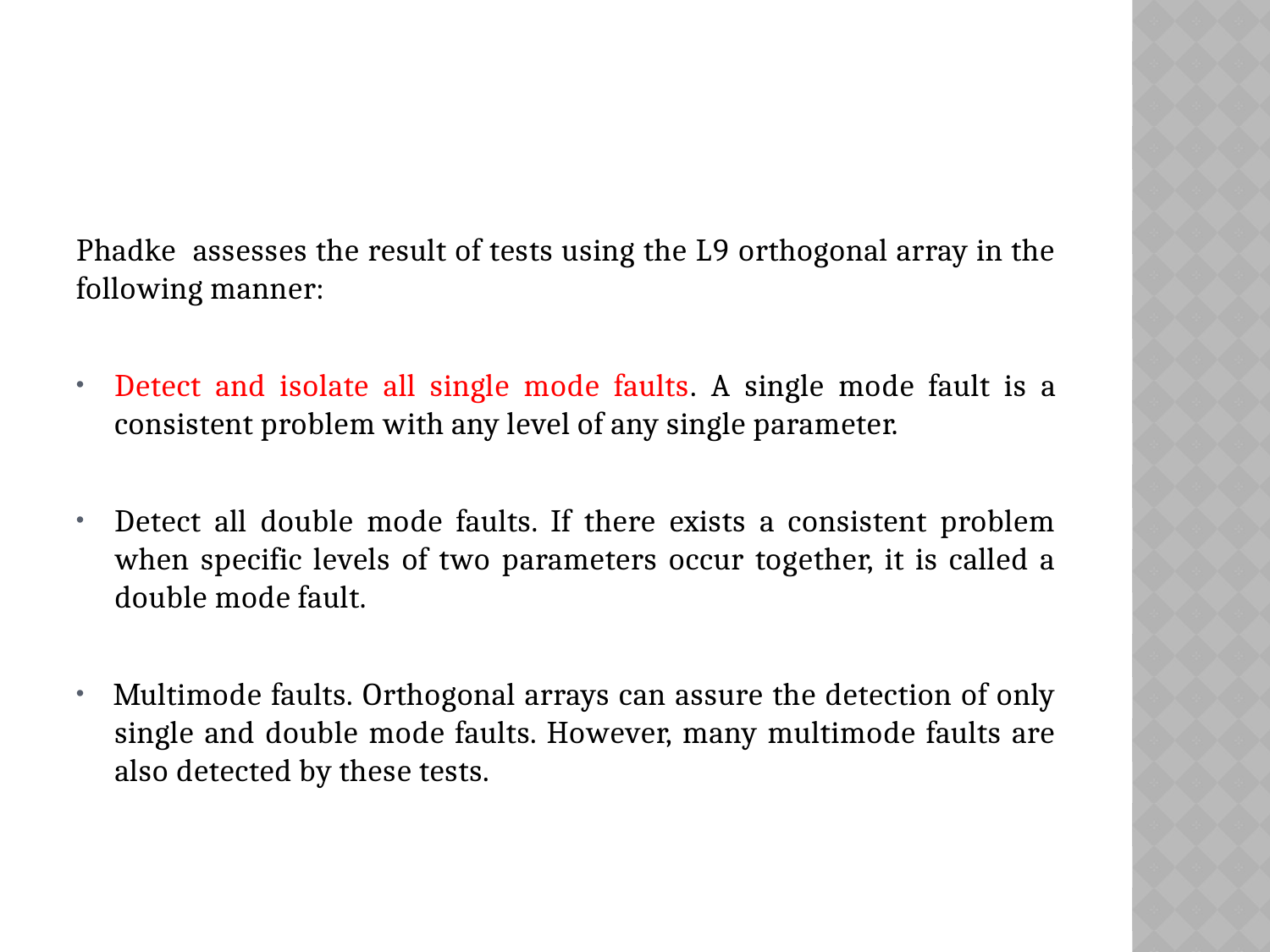

Phadke  assesses the result of tests using the L9 orthogonal array in the following manner:

Detect and isolate all single mode faults. A single mode fault is a consistent problem with any level of any single parameter.

Detect all double mode faults. If there exists a consistent problem when specific levels of two parameters occur together, it is called a double mode fault.

Multimode faults. Orthogonal arrays can assure the detection of only single and double mode faults. However, many multimode faults are also detected by these tests.